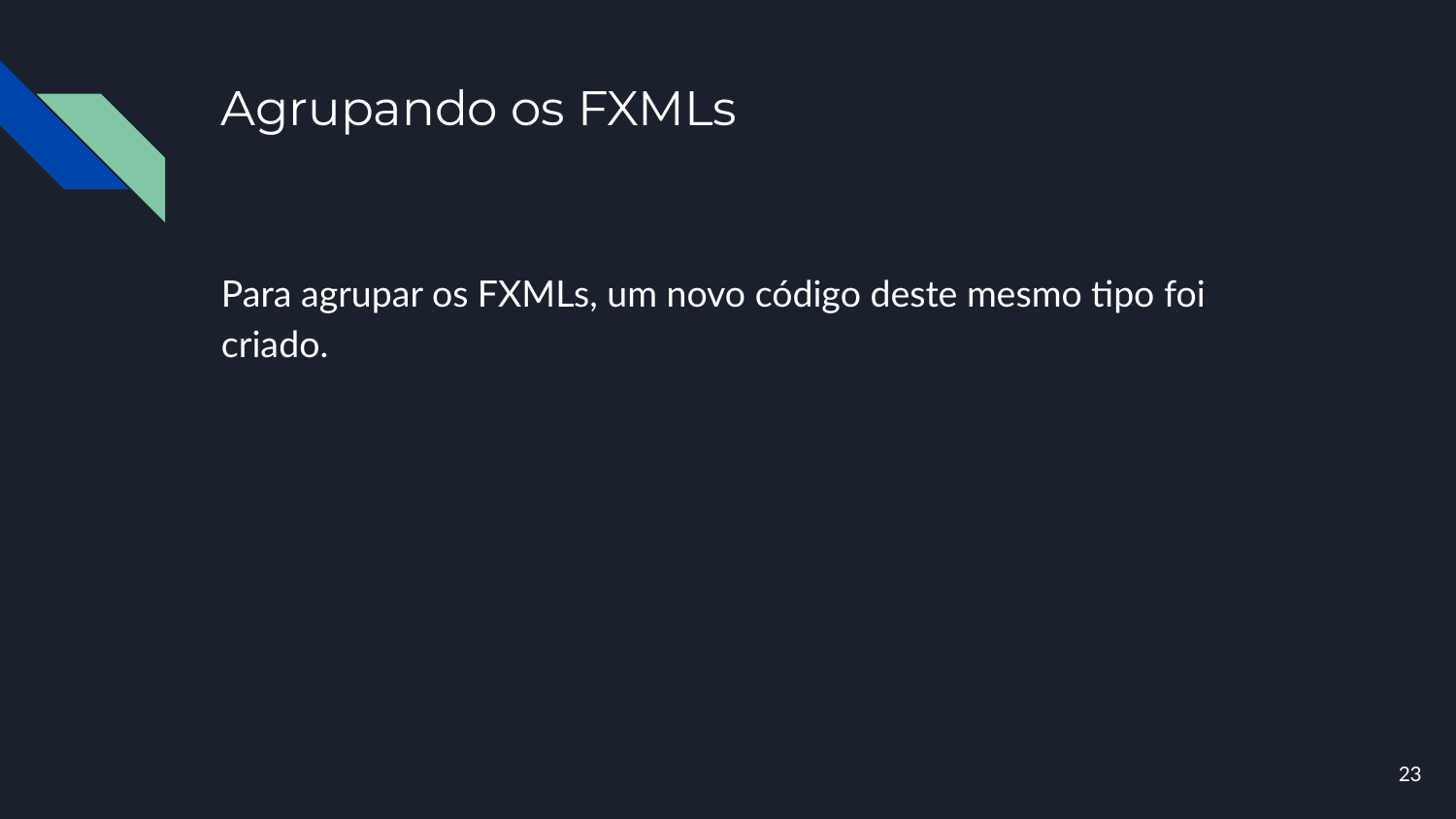

# Agrupando os FXMLs
Para agrupar os FXMLs, um novo código deste mesmo tipo foi criado.
23